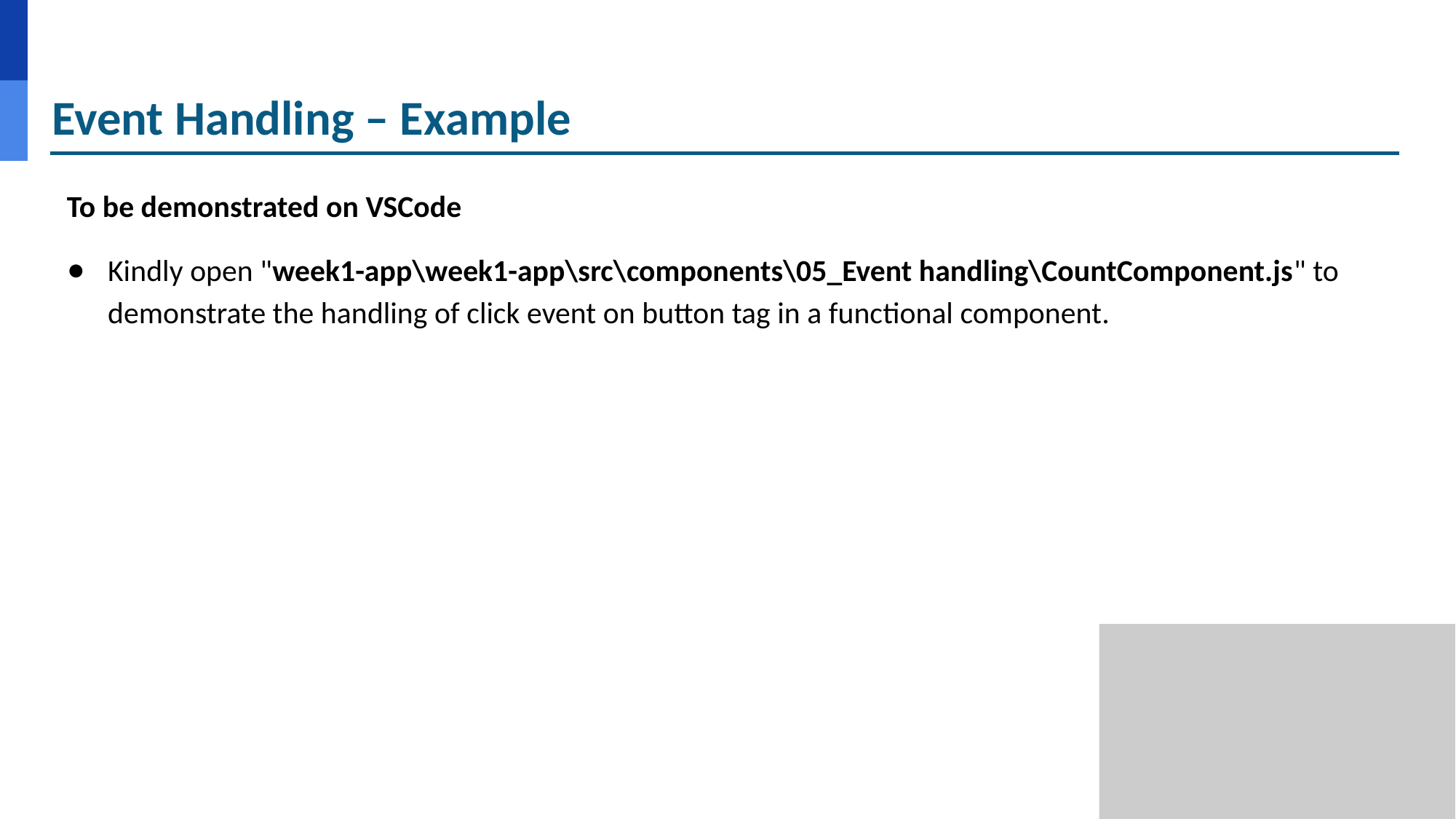

# Event Handling – Example
To be demonstrated on VSCode
Kindly open "week1-app\week1-app\src\components\05_Event handling\CountComponent.js" to demonstrate the handling of click event on button tag in a functional component.